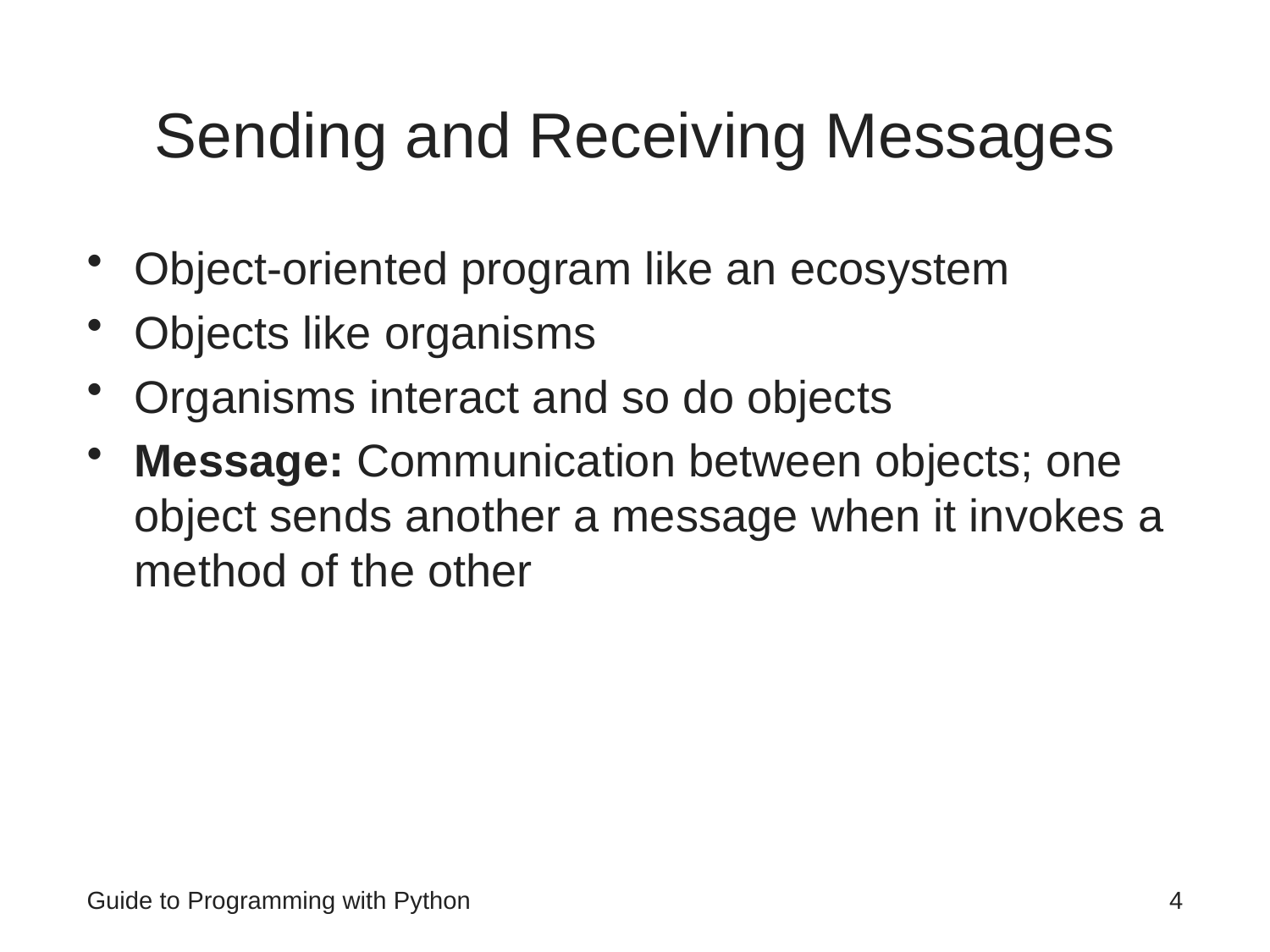

# Sending and Receiving Messages
Object-oriented program like an ecosystem
Objects like organisms
Organisms interact and so do objects
Message: Communication between objects; one object sends another a message when it invokes a method of the other
Guide to Programming with Python
4